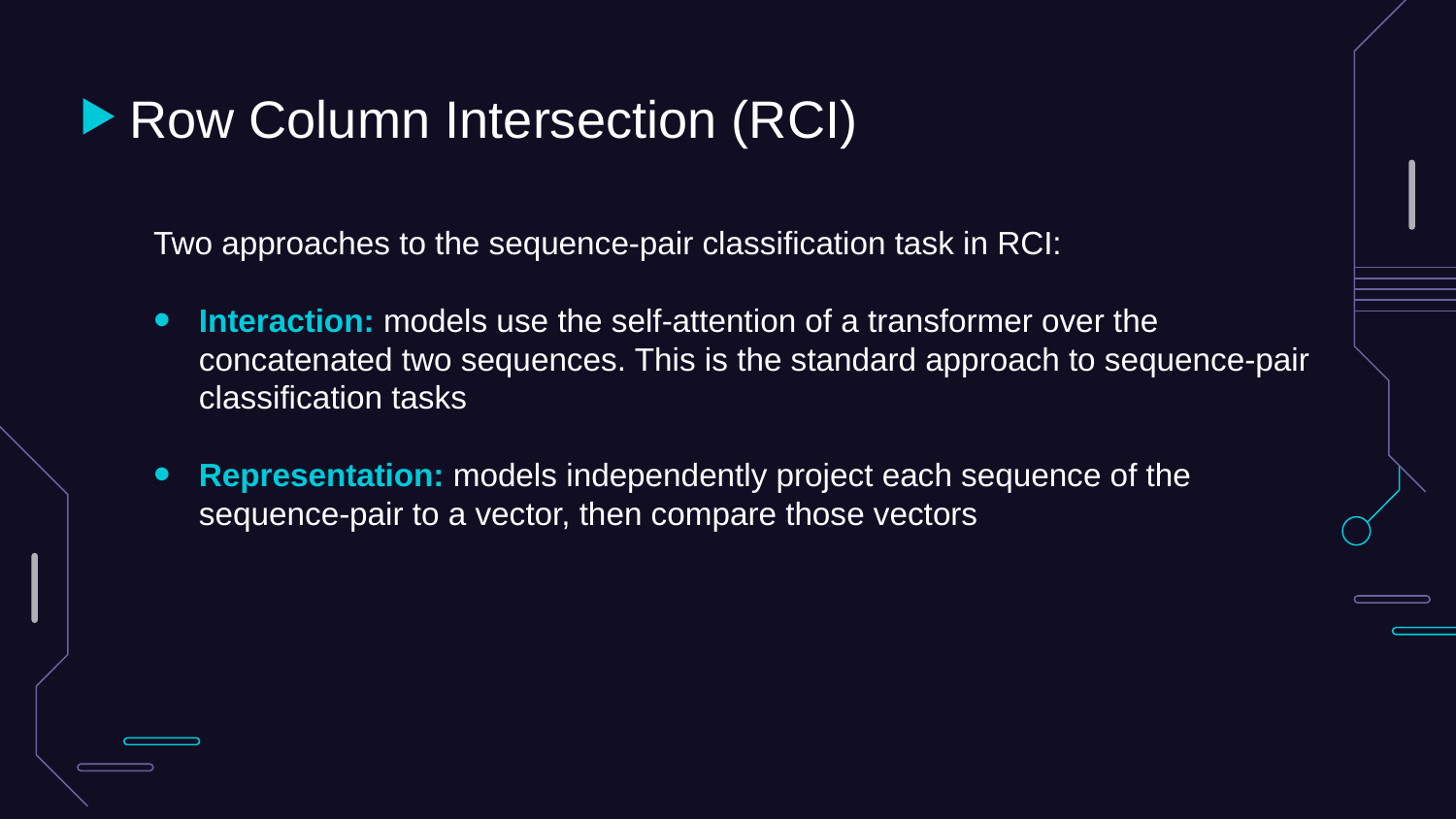

# Row Column Intersection (RCI)
Two approaches to the sequence-pair classification task in RCI:

Interaction: models use the self-attention of a transformer over the concatenated two sequences. This is the standard approach to sequence-pair classification tasks

Representation: models independently project each sequence of the sequence-pair to a vector, then compare those vectors